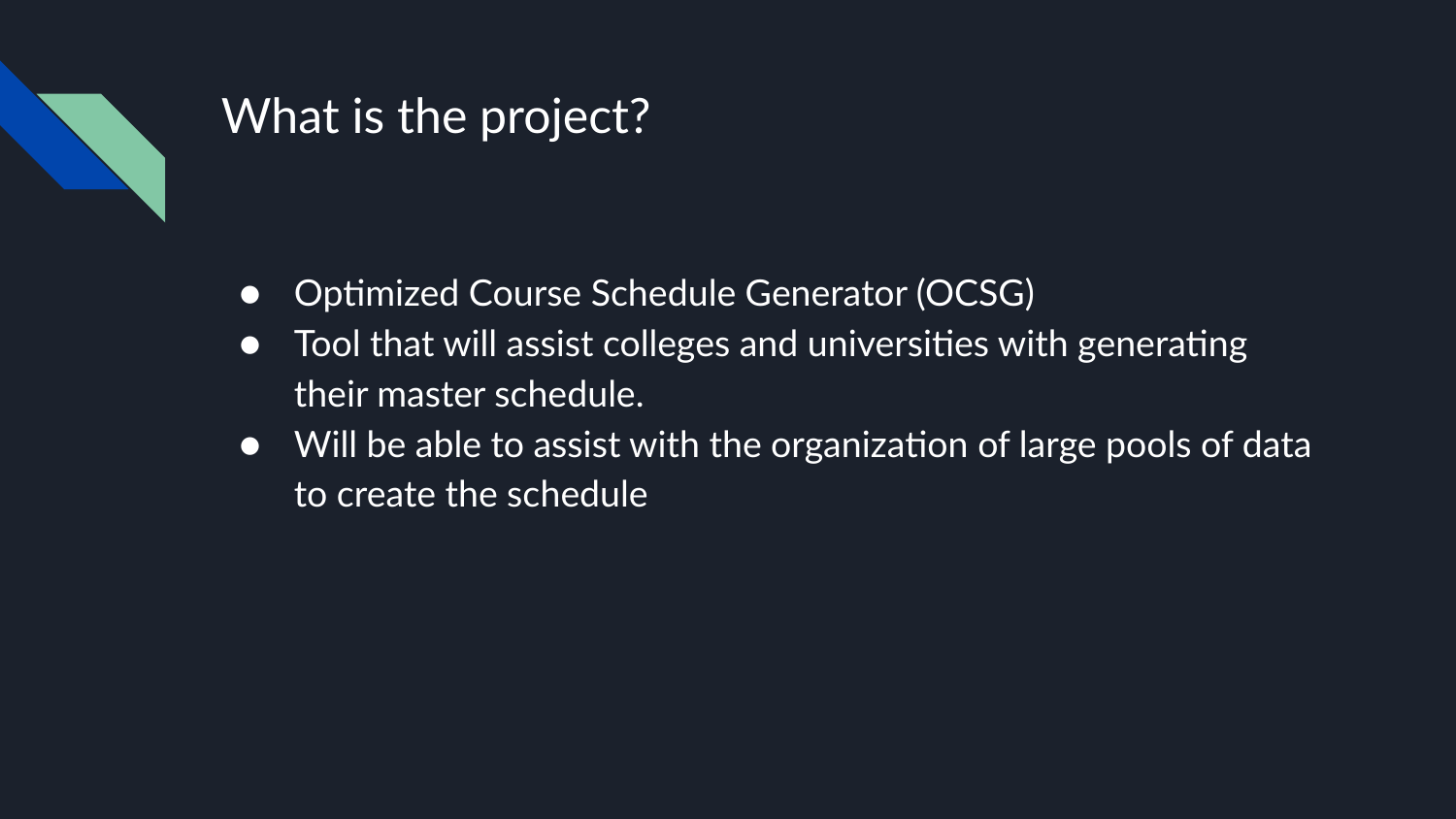

# What is the project?
Optimized Course Schedule Generator (OCSG)
Tool that will assist colleges and universities with generating their master schedule.
Will be able to assist with the organization of large pools of data to create the schedule